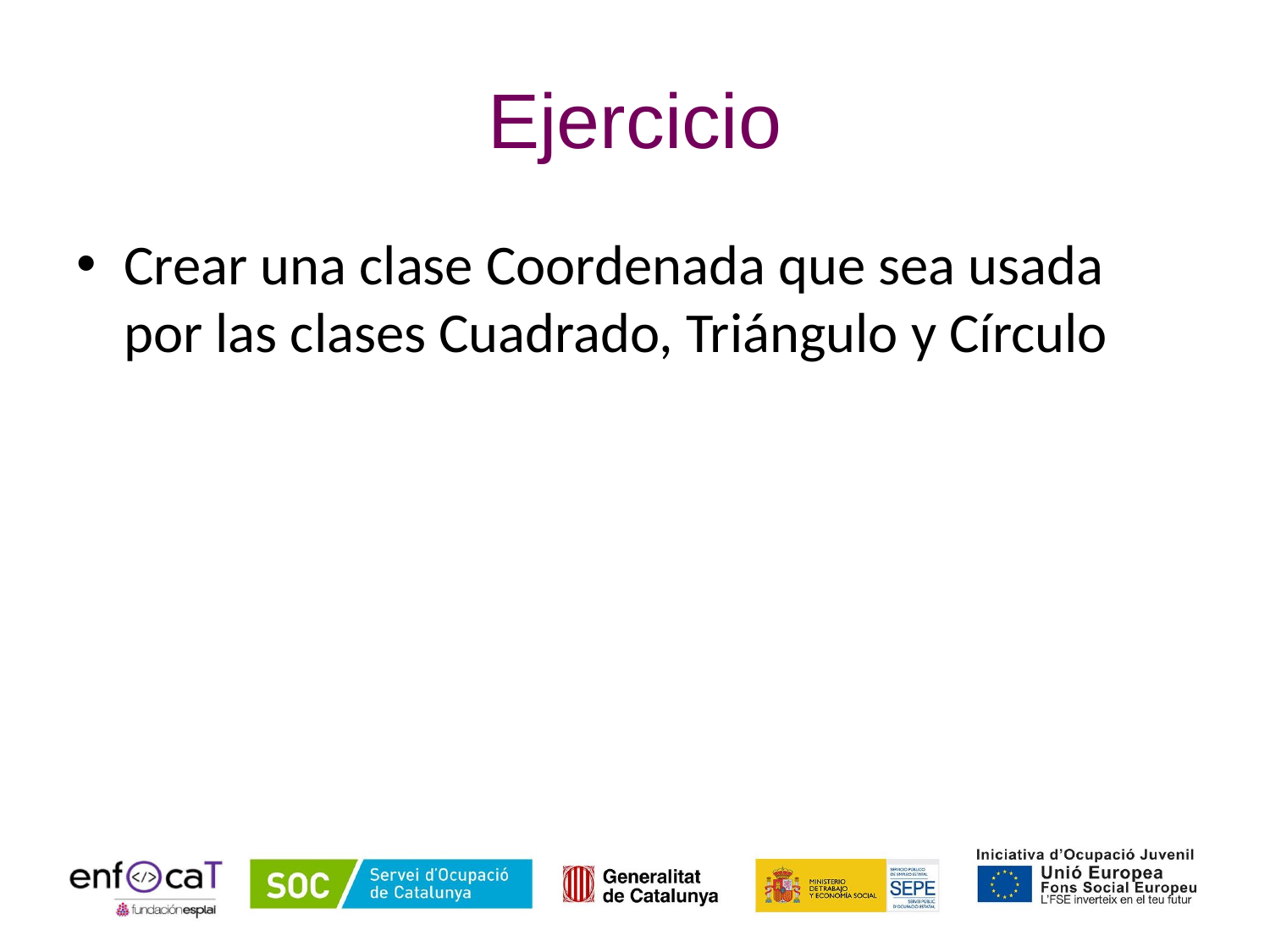

# Ejercicio
Crear una clase Coordenada que sea usada por las clases Cuadrado, Triángulo y Círculo